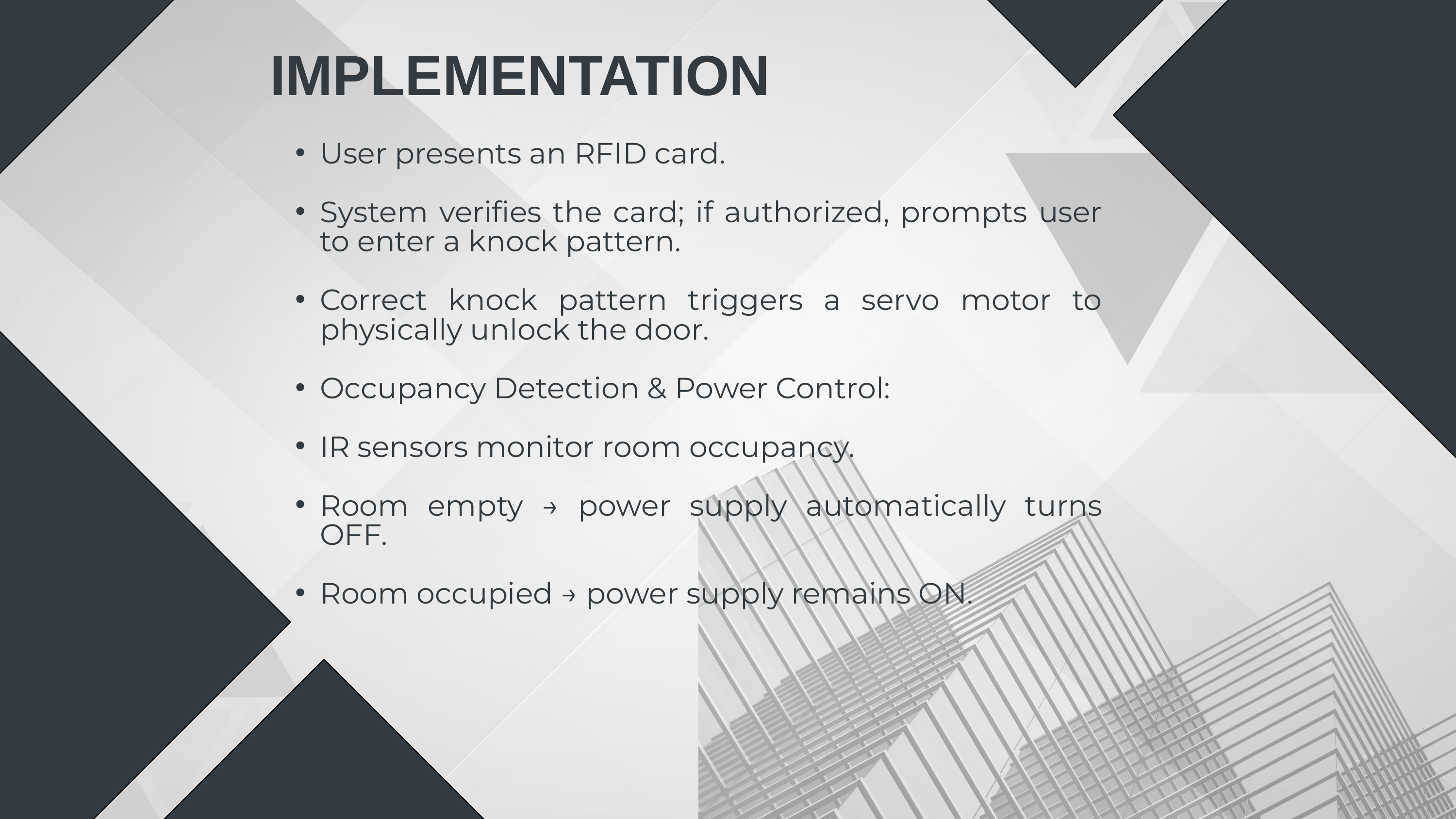

IMPLEMENTATION
User presents an RFID card.

System verifies the card; if authorized, prompts user to enter a knock pattern.

Correct knock pattern triggers a servo motor to physically unlock the door.

Occupancy Detection & Power Control:

IR sensors monitor room occupancy.

Room empty → power supply automatically turns OFF.

Room occupied → power supply remains ON.